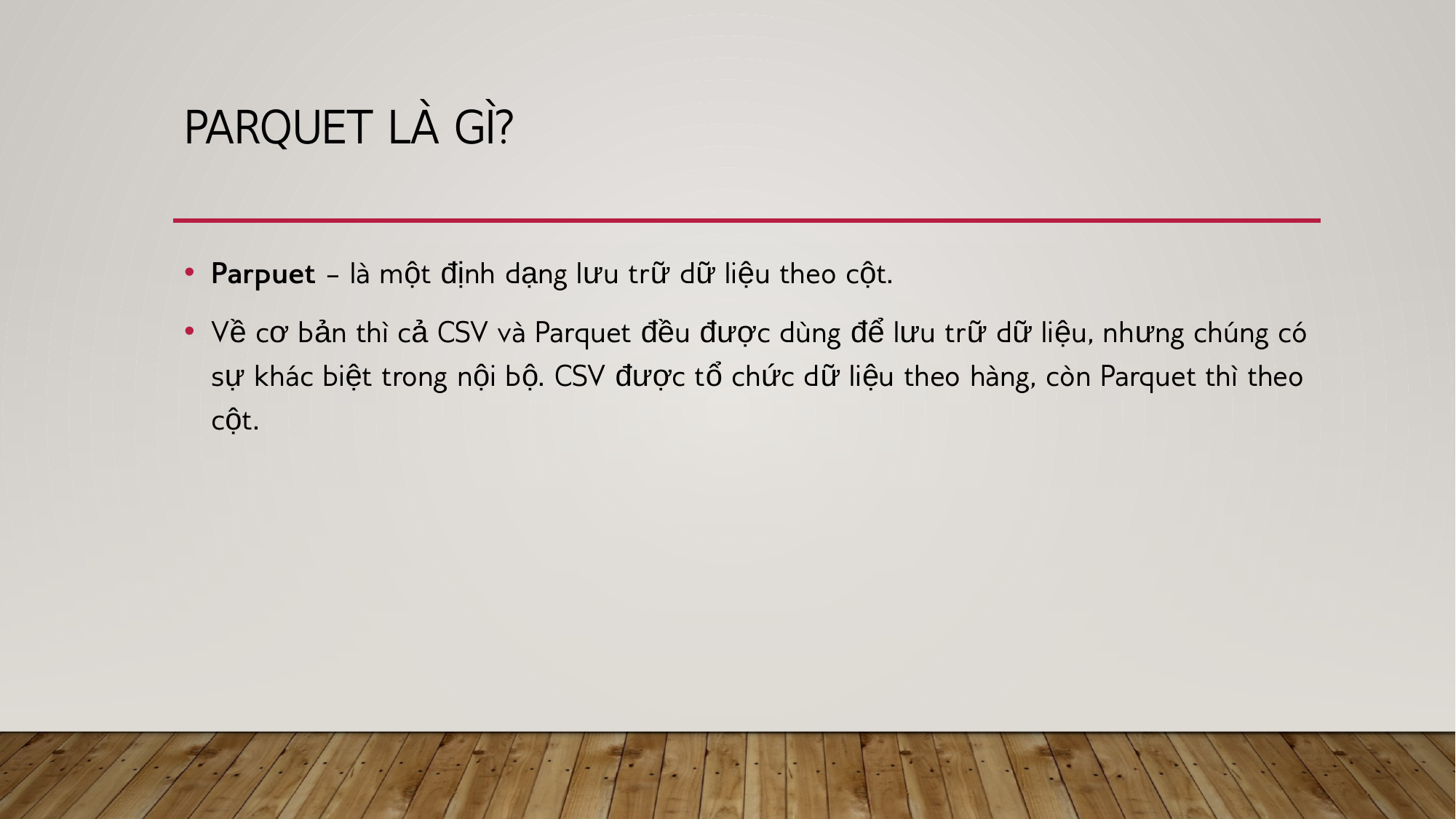

# Parquet là gì?
Parpuet – là một định dạng lưu trữ dữ liệu theo cột.
Về cơ bản thì cả CSV và Parquet đều được dùng để lưu trữ dữ liệu, nhưng chúng có sự khác biệt trong nội bộ. CSV được tổ chức dữ liệu theo hàng, còn Parquet thì theo cột.